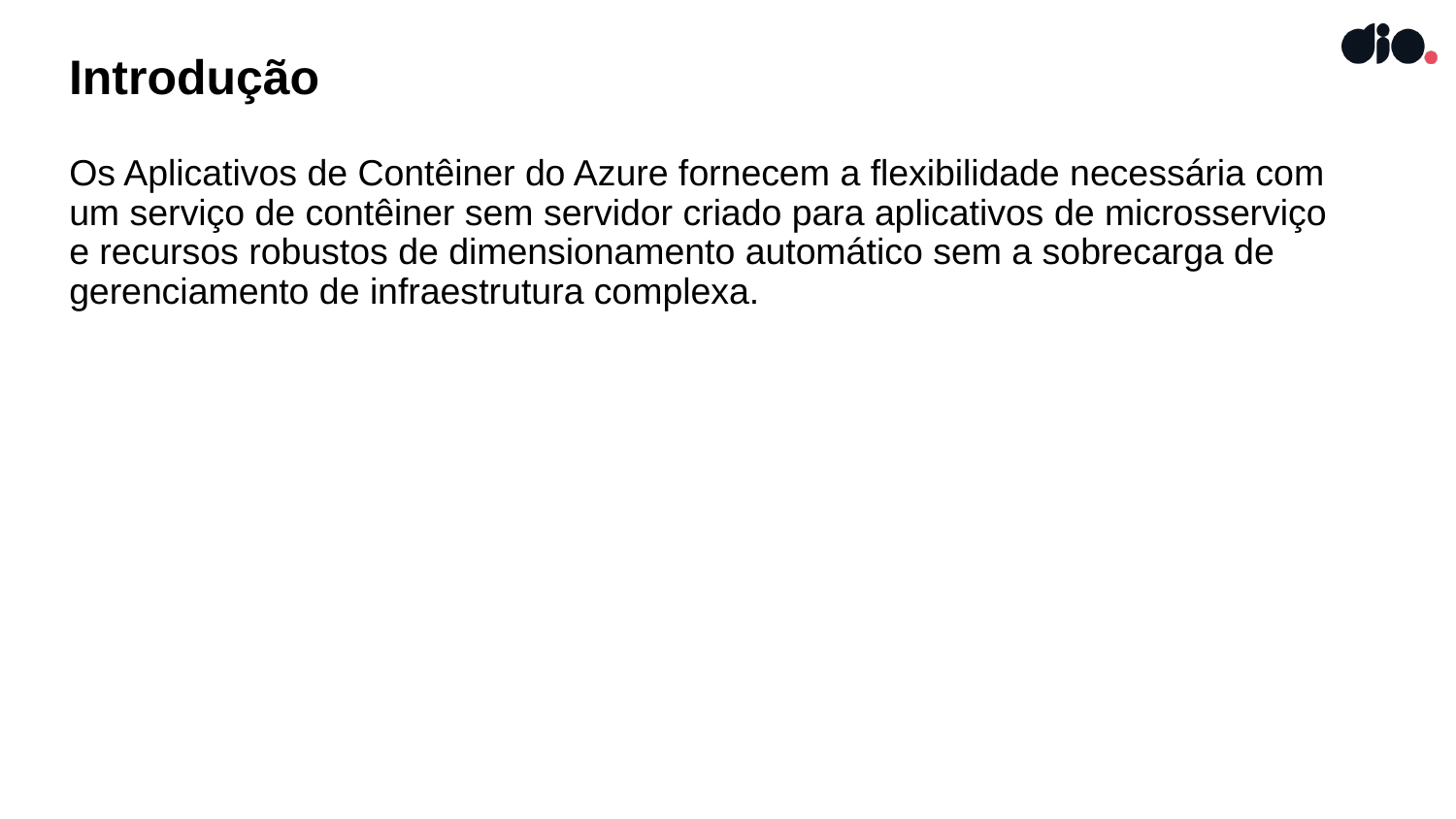

# Introdução
Os Aplicativos de Contêiner do Azure fornecem a flexibilidade necessária com
um serviço de contêiner sem servidor criado para aplicativos de microsserviço
e recursos robustos de dimensionamento automático sem a sobrecarga de gerenciamento de infraestrutura complexa.